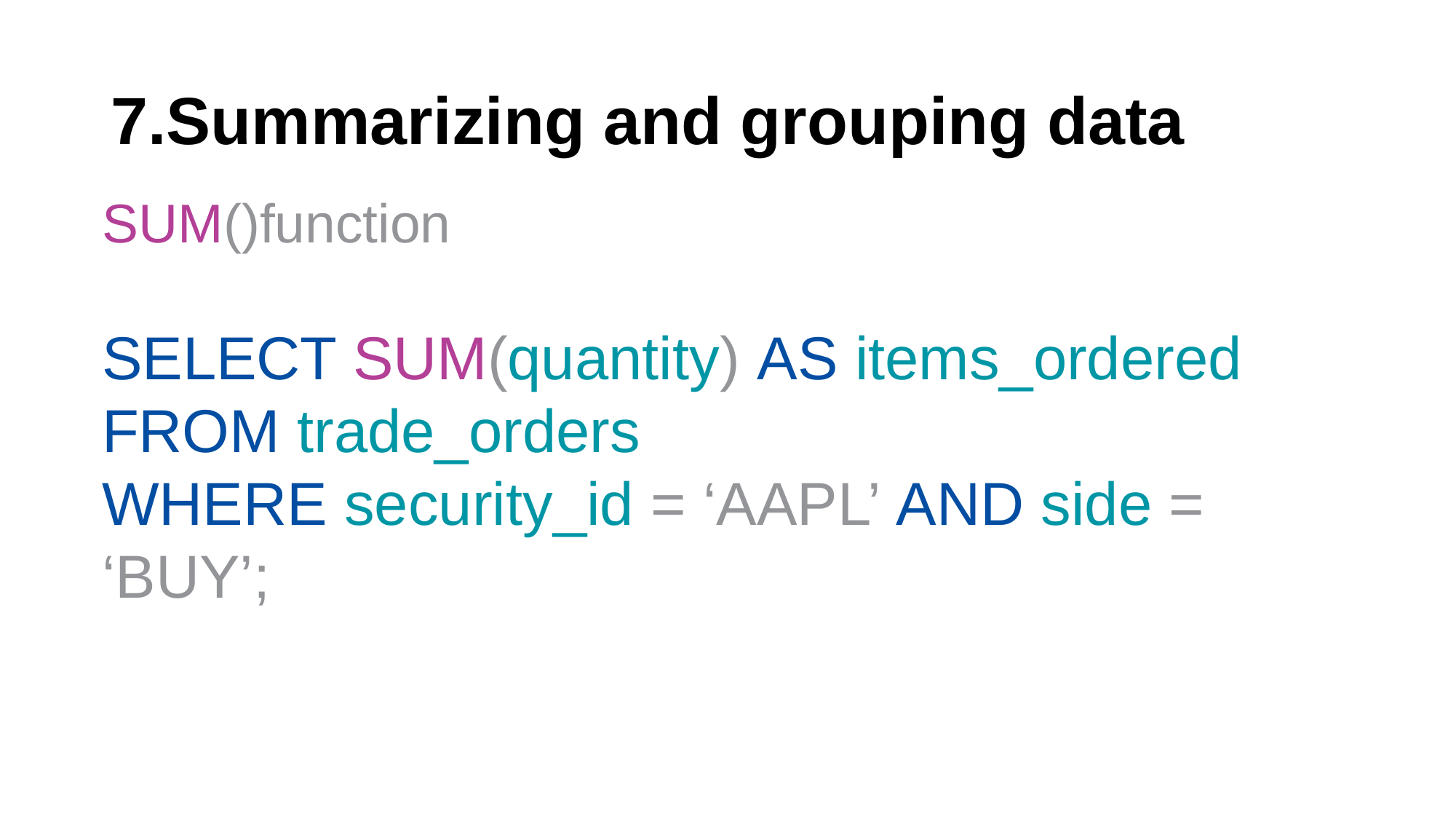

# 7.Summarizing and grouping data
SUM()function

SELECT SUM(quantity) AS items_ordered
FROM trade_orders
WHERE security_id = ‘AAPL’ AND side = ‘BUY’;
57